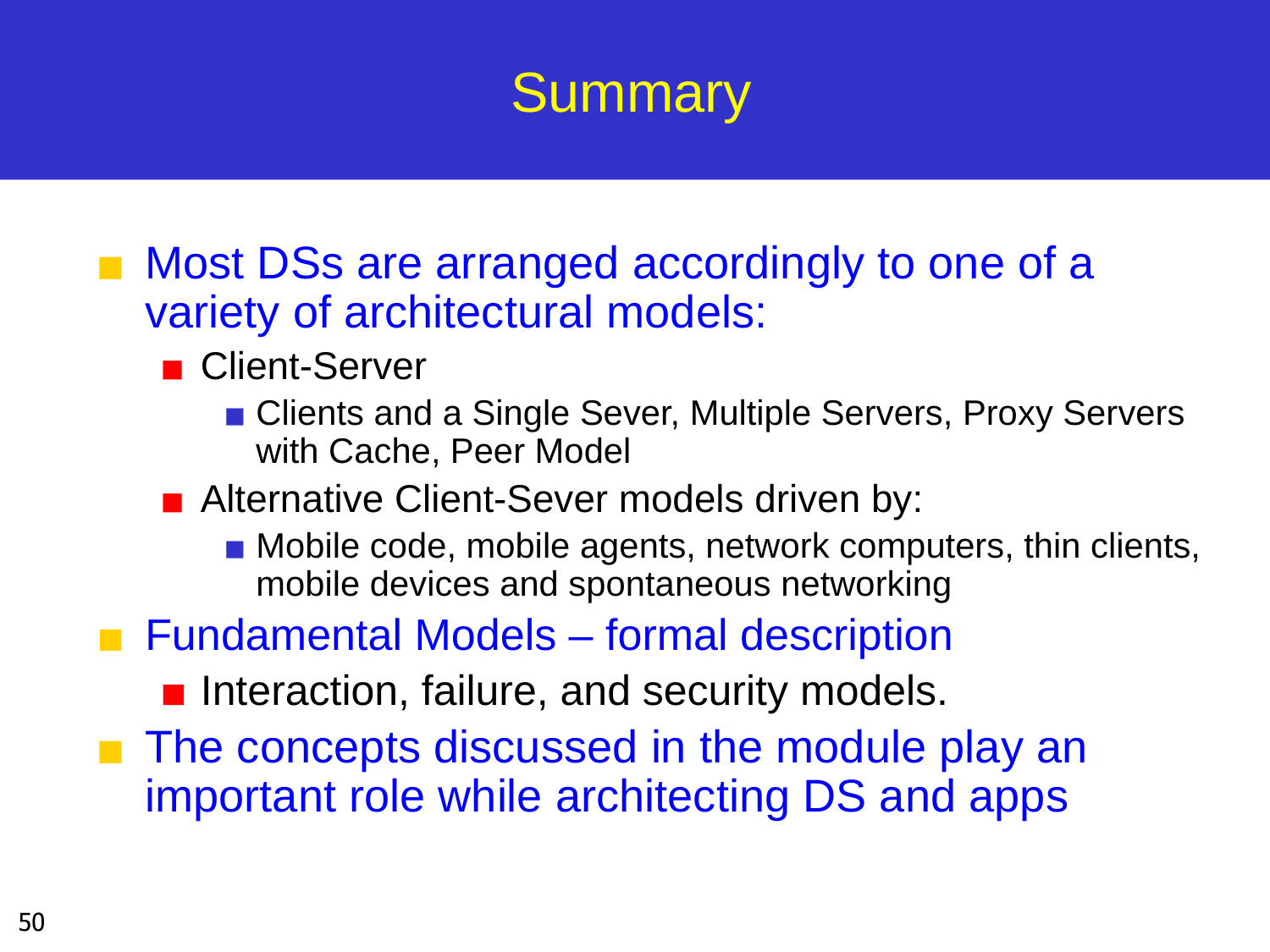

# Summary
Most DSs are arranged accordingly to one of a variety of architectural models:
Client-Server
Clients and a Single Sever, Multiple Servers, Proxy Servers with Cache, Peer Model
Alternative Client-Sever models driven by:
Mobile code, mobile agents, network computers, thin clients, mobile devices and spontaneous networking
Fundamental Models – formal description
Interaction, failure, and security models.
The concepts discussed in the module play an important role while architecting DS and apps